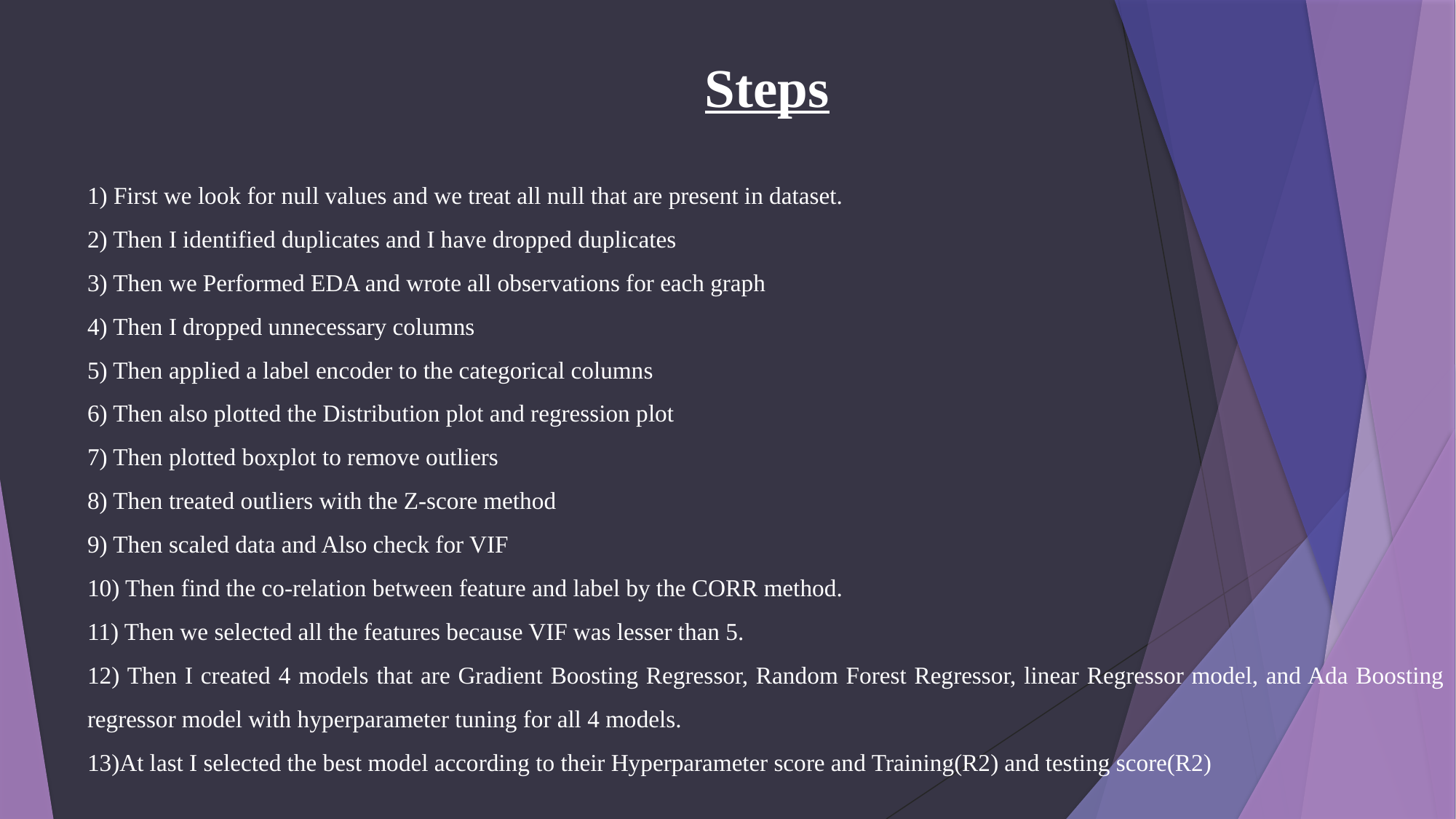

Steps

1) First we look for null values and we treat all null that are present in dataset.
2) Then I identified duplicates and I have dropped duplicates
3) Then we Performed EDA and wrote all observations for each graph
4) Then I dropped unnecessary columns
5) Then applied a label encoder to the categorical columns
6) Then also plotted the Distribution plot and regression plot
7) Then plotted boxplot to remove outliers
8) Then treated outliers with the Z-score method
9) Then scaled data and Also check for VIF
10) Then find the co-relation between feature and label by the CORR method.
11) Then we selected all the features because VIF was lesser than 5.
12) Then I created 4 models that are Gradient Boosting Regressor, Random Forest Regressor, linear Regressor model, and Ada Boosting regressor model with hyperparameter tuning for all 4 models.
13)At last I selected the best model according to their Hyperparameter score and Training(R2) and testing score(R2)